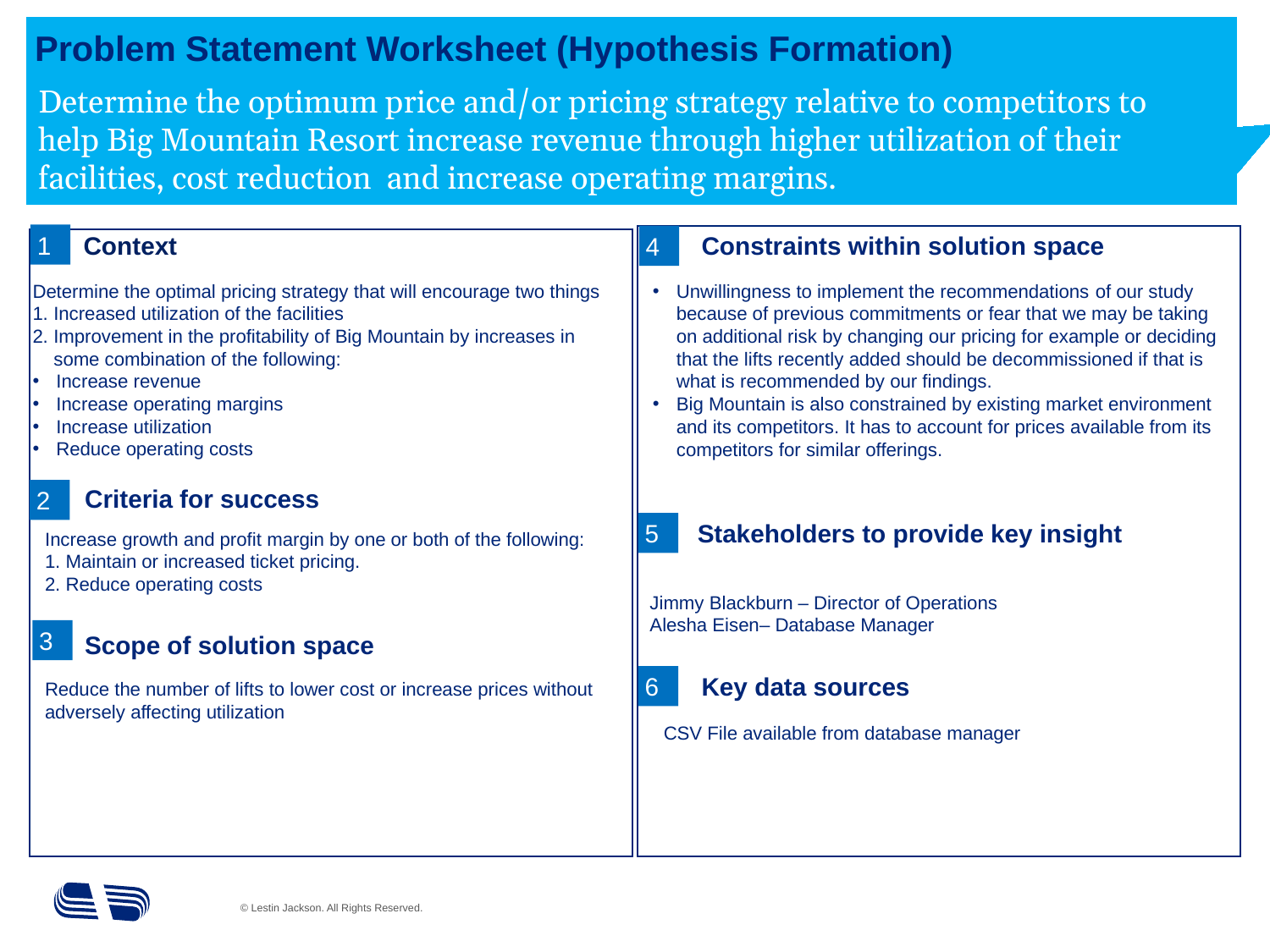

# Problem Statement Worksheet (Hypothesis Formation)
Determine the optimum price and/or pricing strategy relative to competitors to help Big Mountain Resort increase revenue through higher utilization of their facilities, cost reduction  and increase operating margins.
H
1

4

Context
Constraints within solution space
Determine the optimal pricing strategy that will encourage two things
1. Increased utilization of the facilities
2. Improvement in the profitability of Big Mountain by increases in
    some combination of the following:
Increase revenue
Increase operating margins
Increase utilization
Reduce operating costs

Unwillingness to implement the recommendations of our study because of previous commitments or fear that we may be taking on additional risk by changing our pricing for example or deciding that the lifts recently added should be decommissioned if that is what is recommended by our findings.
Big Mountain is also constrained by existing market environment and its competitors. It has to account for prices available from its competitors for similar offerings.

2
Criteria for success
5
Stakeholders to provide key insight
Increase growth and profit margin by one or both of the following:
1. Maintain or increased ticket pricing.
2. Reduce operating costs
Jimmy Blackburn – Director of Operations
Alesha Eisen– Database Manager
3
Scope of solution space
6
Key data sources
Reduce the number of lifts to lower cost or increase prices without adversely affecting utilization
CSV File available from database manager